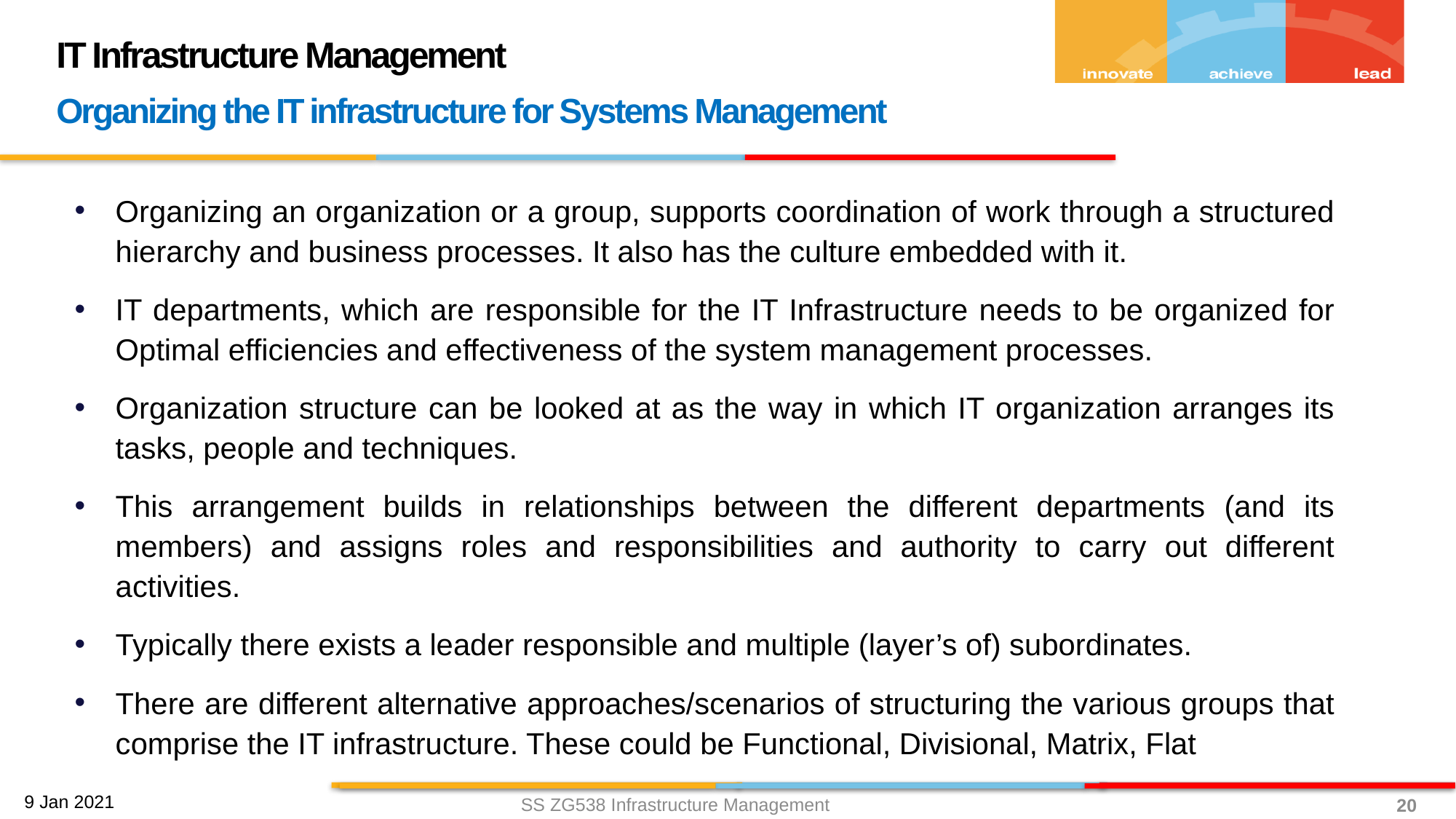

IT Infrastructure Management
Organizing the IT infrastructure for Systems Management

Organizing an organization or a group, supports coordination of work through a structured hierarchy and business processes. It also has the culture embedded with it.
IT departments, which are responsible for the IT Infrastructure needs to be organized for Optimal efficiencies and effectiveness of the system management processes.
Organization structure can be looked at as the way in which IT organization arranges its tasks, people and techniques.
This arrangement builds in relationships between the different departments (and its members) and assigns roles and responsibilities and authority to carry out different activities.
Typically there exists a leader responsible and multiple (layer’s of) subordinates.
There are different alternative approaches/scenarios of structuring the various groups that comprise the IT infrastructure. These could be Functional, Divisional, Matrix, Flat

SS ZG538 Infrastructure Management
20